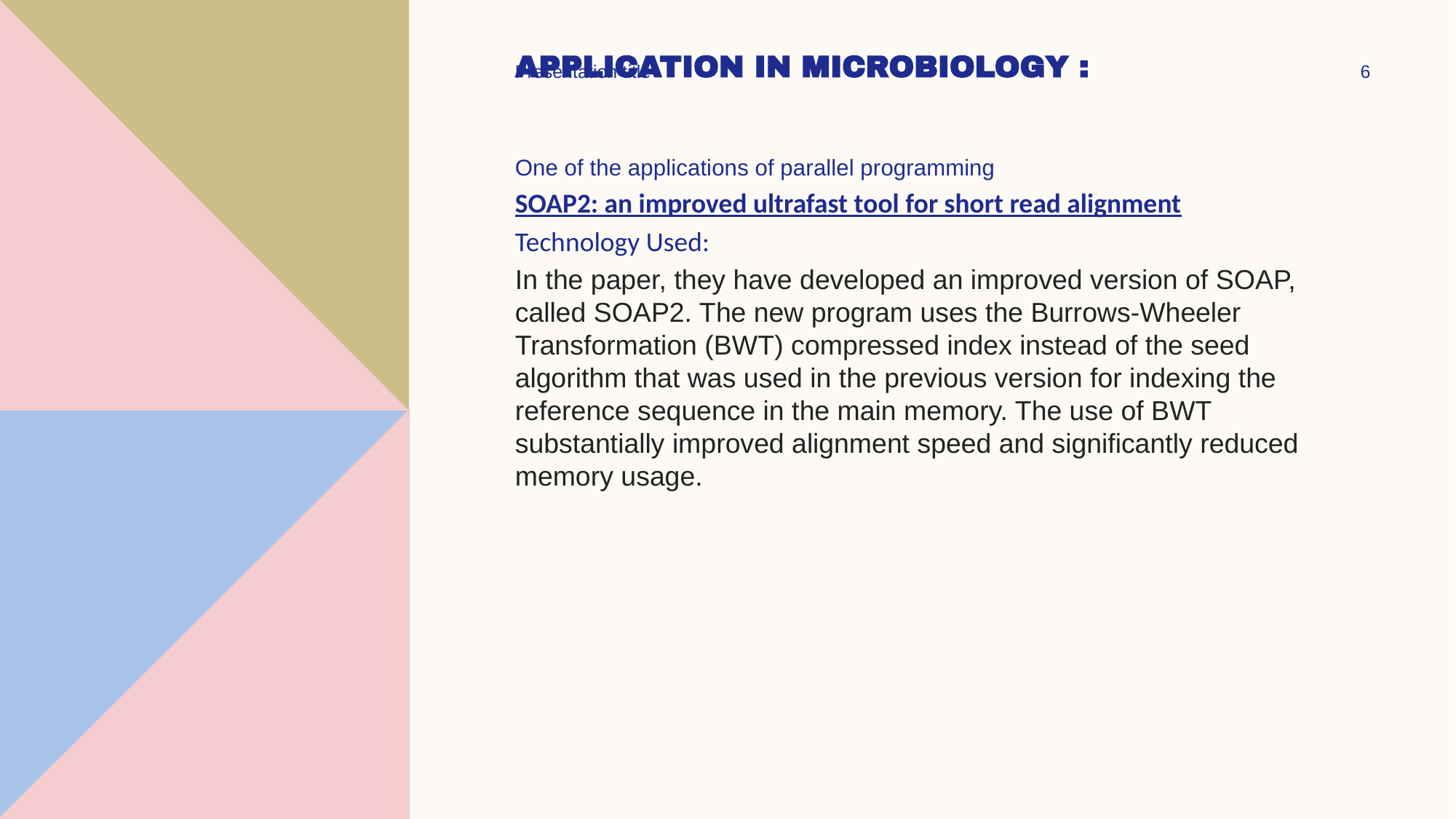

# Application in microbiology :
Presentation title
6
One of the applications of parallel programming
SOAP2: an improved ultrafast tool for short read alignment
Technology Used:
In the paper, they have developed an improved version of SOAP, called SOAP2. The new program uses the Burrows-Wheeler Transformation (BWT) compressed index instead of the seed algorithm that was used in the previous version for indexing the reference sequence in the main memory. The use of BWT substantially improved alignment speed and significantly reduced memory usage.